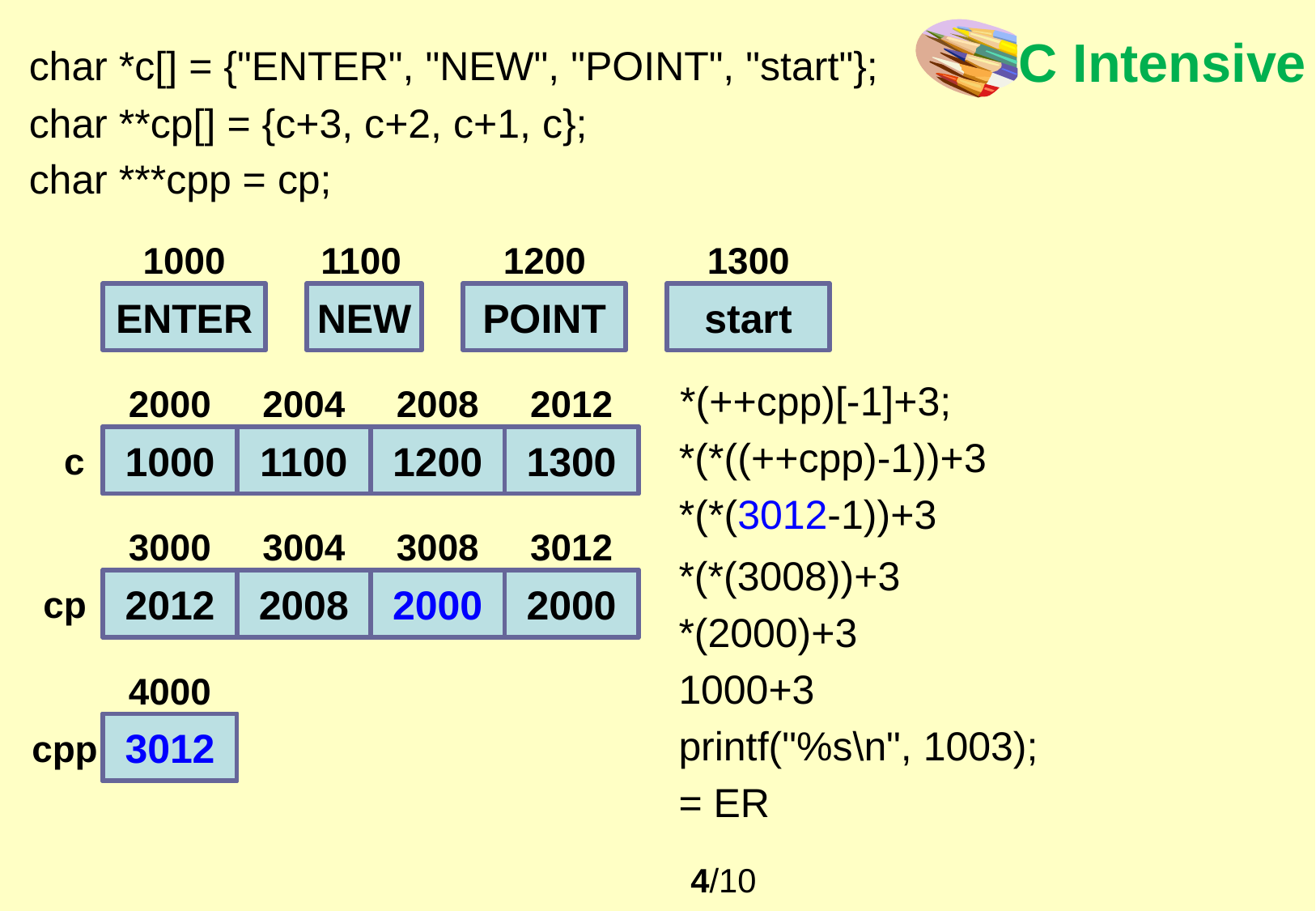

char *c[] = {"ENTER", "NEW", "POINT", "start"};
char **cp[] = {c+3, c+2, c+1, c};
char ***cpp = cp;
1000
1100
1200
1300
ENTER
NEW
POINT
start
*(++cpp)[-1]+3;
*(*((++cpp)-1))+3
*(*(3012-1))+3
2000
2004
2008
2012

1000
1100
1200
1300
c
3000
3004
3008
3012

*(*(3008))+3
*(2000)+3
1000+3
printf("%s\n", 1003);
= ER
2012
2008
2000
2000
cp
4000

3008
3012
cpp